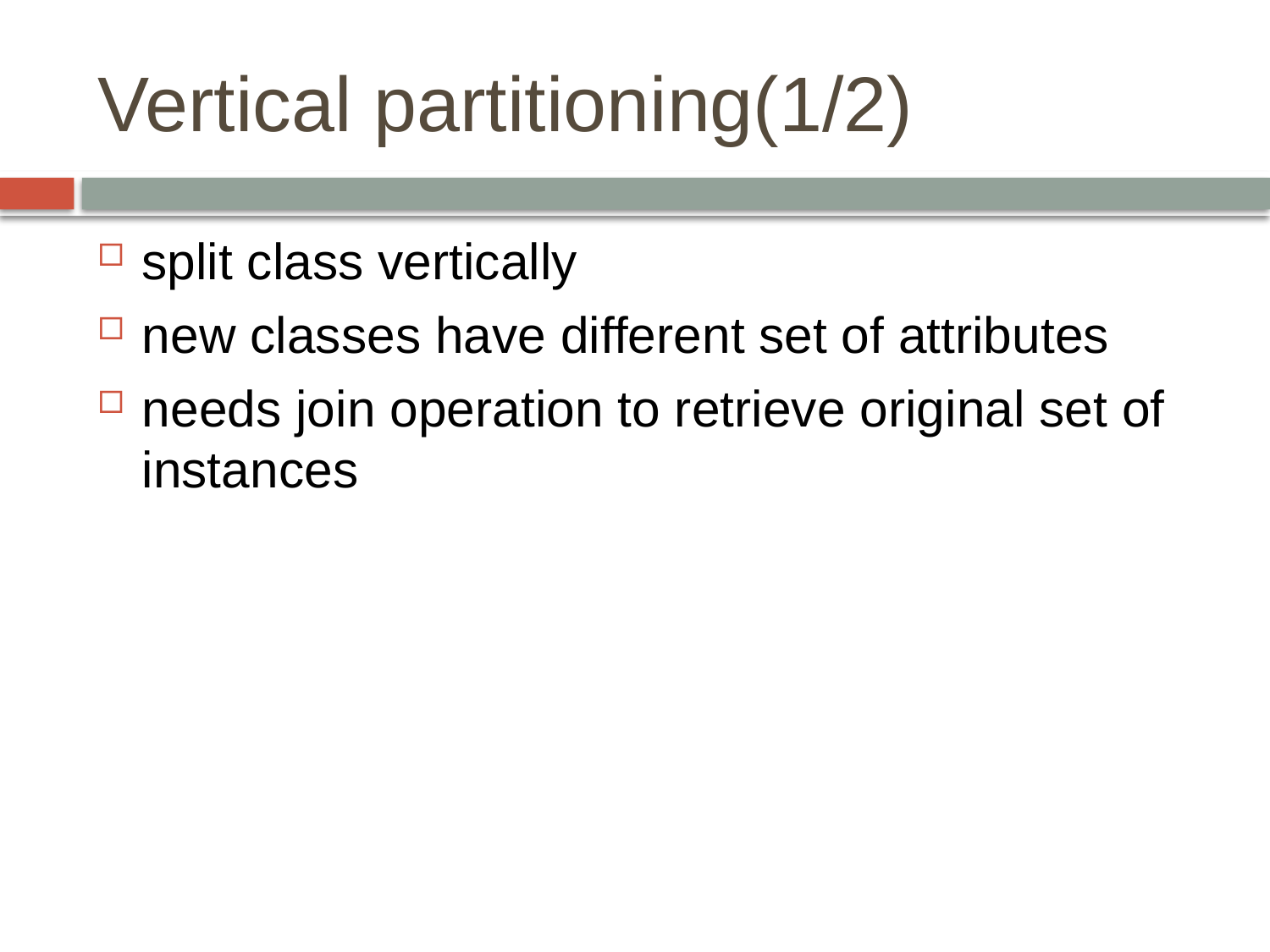

# Vertical partitioning(1/2)
split class vertically
new classes have different set of attributes
needs join operation to retrieve original set of instances